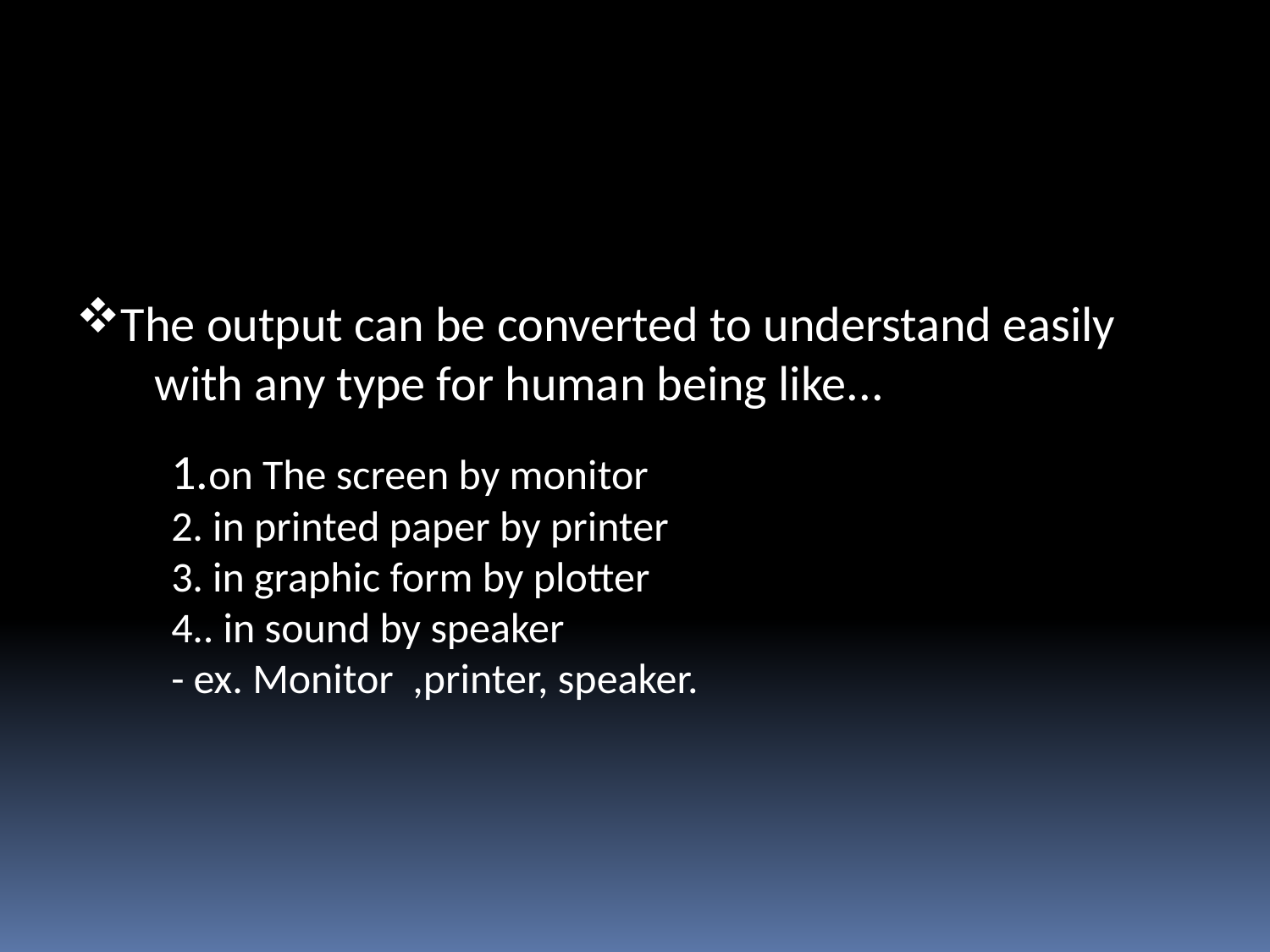

The output can be converted to understand easily           with any type for human being like...
1.on The screen by monitor
2. in printed paper by printer
3. in graphic form by plotter
4.. in sound by speaker
- ex. Monitor  ,printer, speaker.